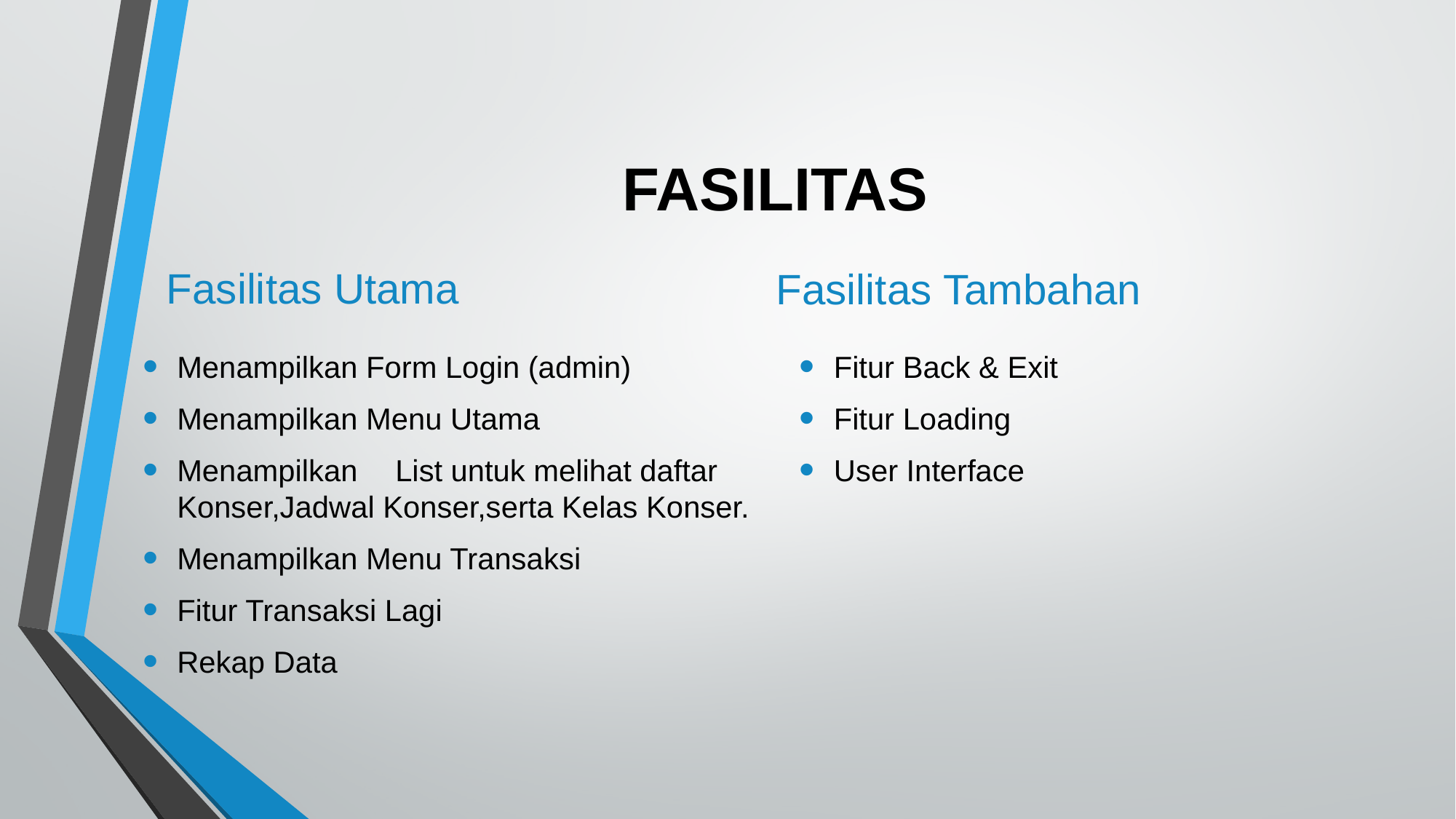

# FASILITAS
Fasilitas Utama
Fasilitas Tambahan
Menampilkan Form Login (admin)
Menampilkan Menu Utama
Menampilkan	List untuk melihat daftar Konser,Jadwal Konser,serta Kelas Konser.
Menampilkan Menu Transaksi
Fitur Transaksi Lagi
Rekap Data

Fitur Back & Exit
Fitur Loading
User Interface